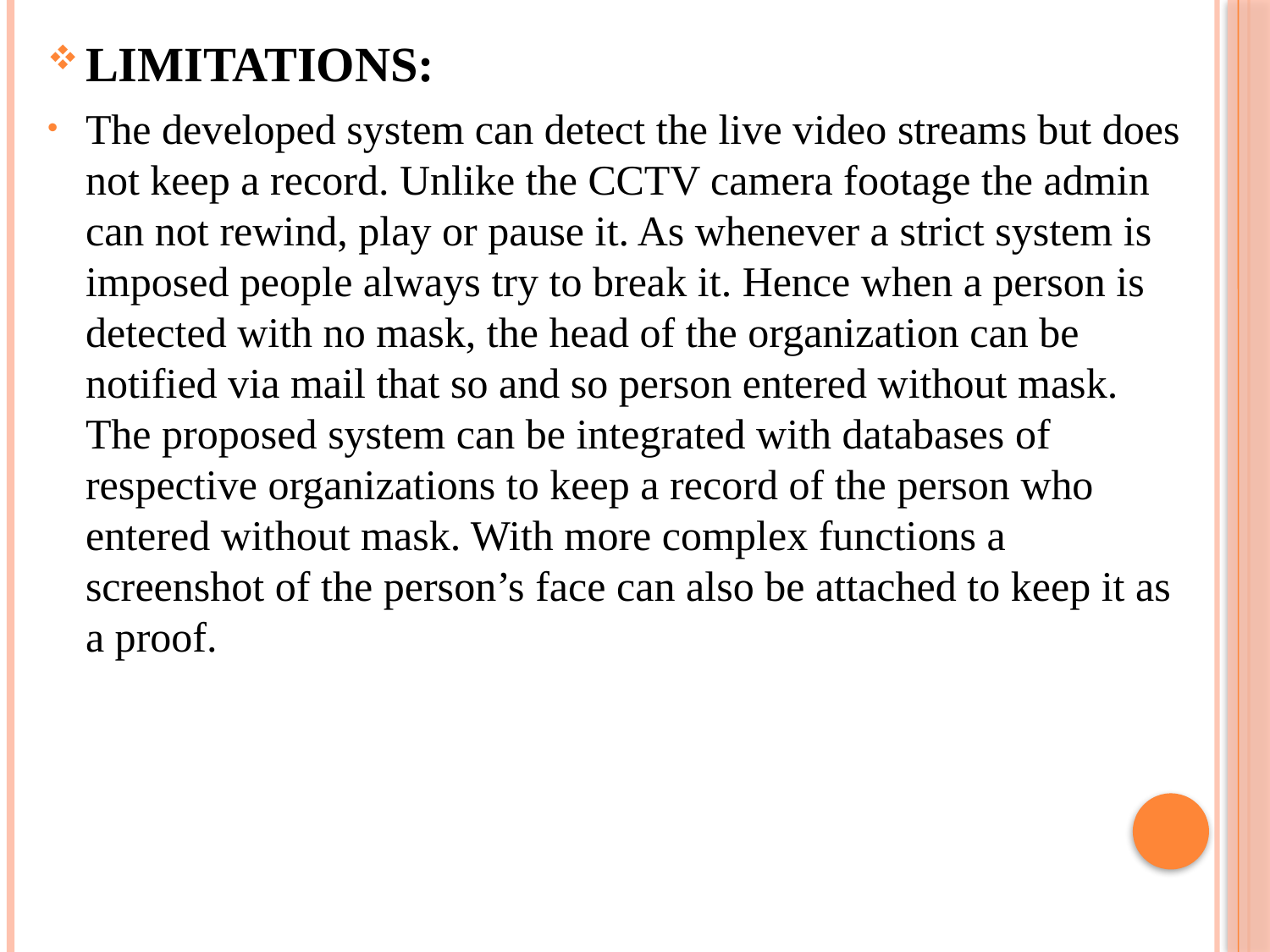

LIMITATIONS:
The developed system can detect the live video streams but does not keep a record. Unlike the CCTV camera footage the admin can not rewind, play or pause it. As whenever a strict system is imposed people always try to break it. Hence when a person is detected with no mask, the head of the organization can be notified via mail that so and so person entered without mask. The proposed system can be integrated with databases of respective organizations to keep a record of the person who entered without mask. With more complex functions a screenshot of the person’s face can also be attached to keep it as a proof.